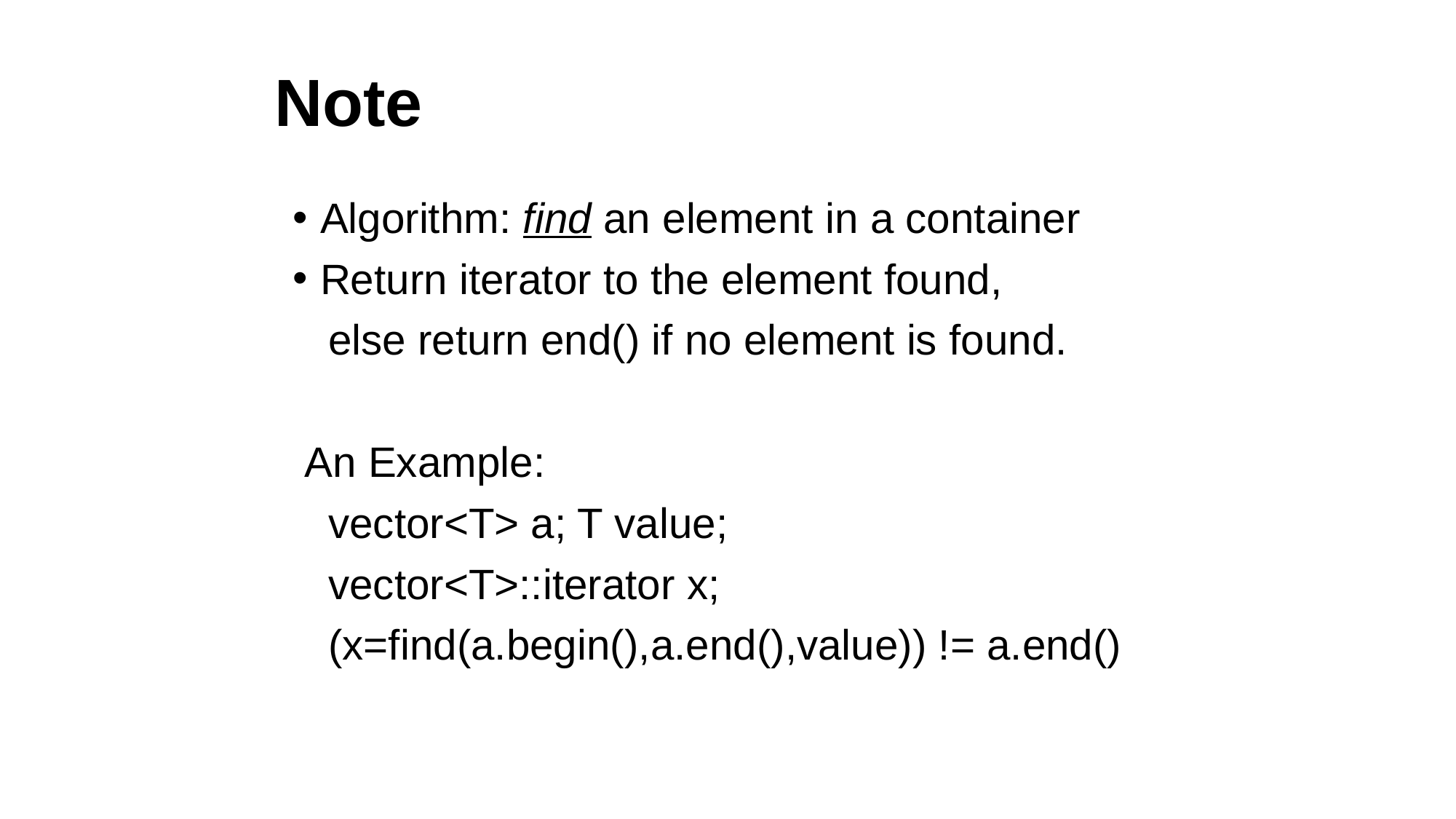

# Note
Algorithm: find an element in a container
Return iterator to the element found,
   else return end() if no element is found.

 An Example:
   vector<T> a; T value;
   vector<T>::iterator x;
   (x=find(a.begin(),a.end(),value)) != a.end()